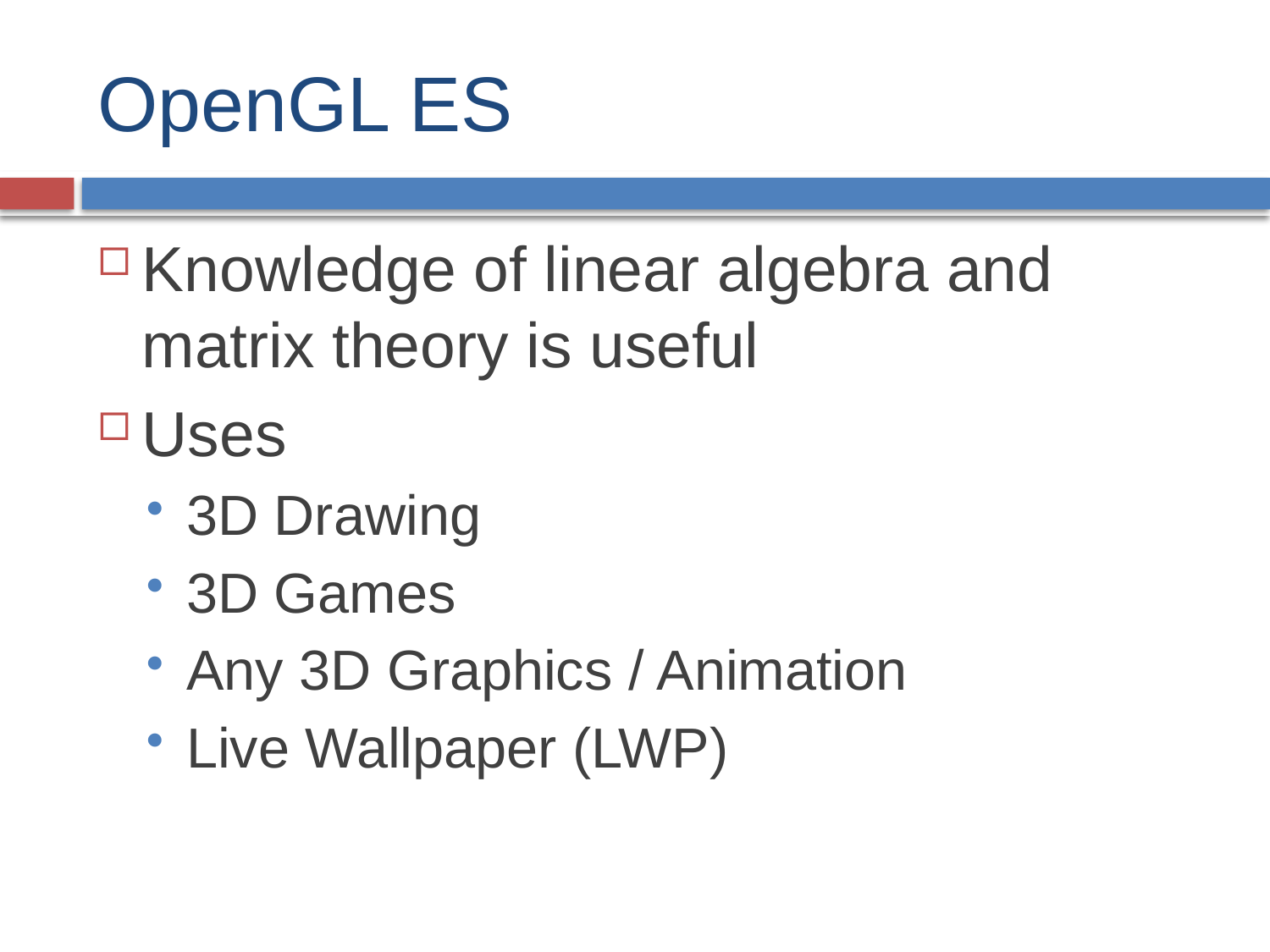

# OpenGL ES
Knowledge of linear algebra and matrix theory is useful
Uses
3D Drawing
3D Games
Any 3D Graphics / Animation
Live Wallpaper (LWP)